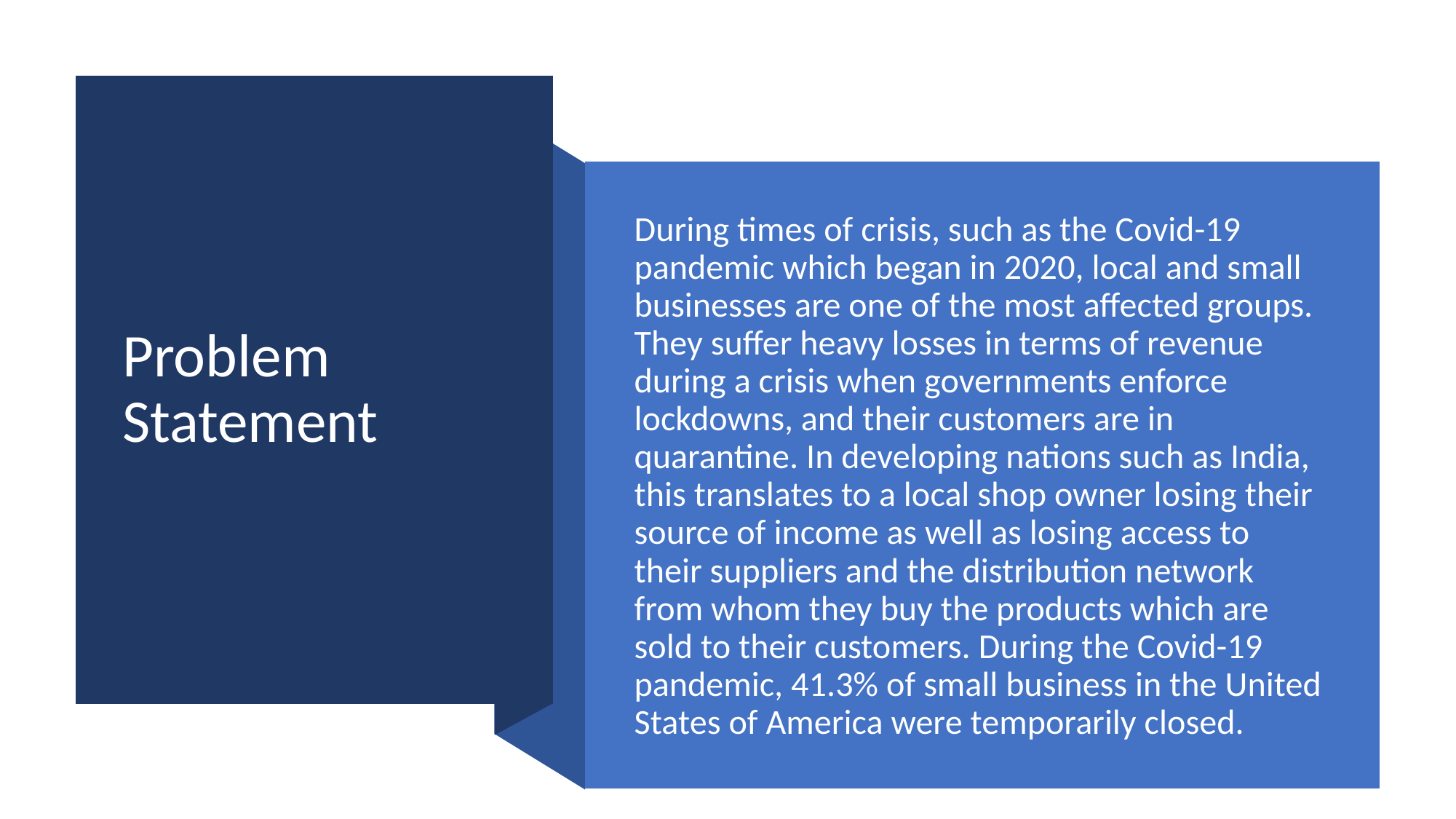

# Problem Statement

During times of crisis, such as the Covid-19 pandemic which began in 2020, local and small businesses are one of the most affected groups. They suffer heavy losses in terms of revenue during a crisis when governments enforce lockdowns, and their customers are in quarantine. In developing nations such as India, this translates to a local shop owner losing their source of income as well as losing access to their suppliers and the distribution network from whom they buy the products which are sold to their customers. During the Covid-19 pandemic, 41.3% of small business in the United States of America were temporarily closed.